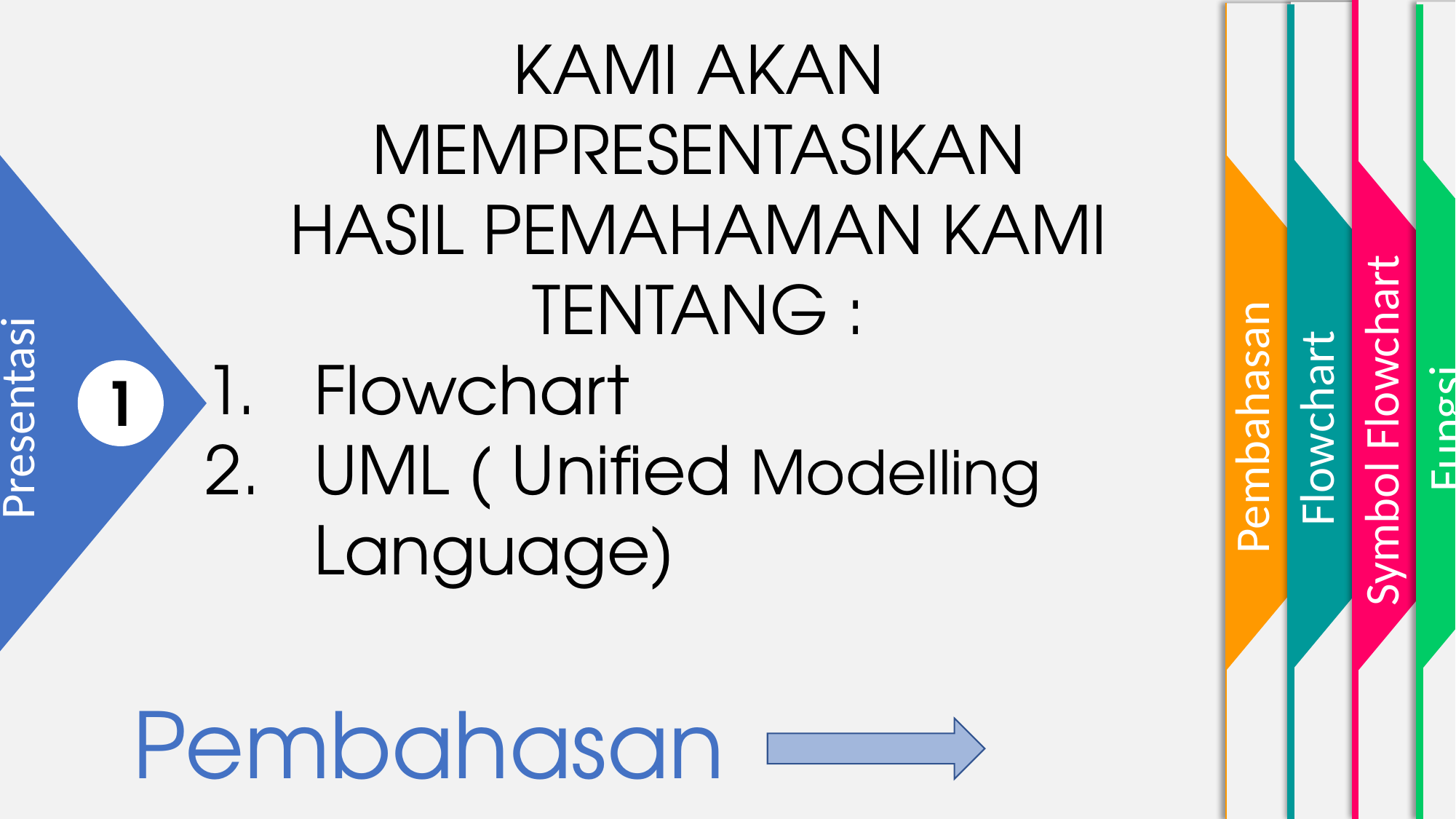

4
Symbol Flowchart

1
Presentasi

7
Diagram

9
Penutup

5
Fungsi

3
Flowchart

6
UML

2
Pembahasan

8
Fungsi
KAMI AKAN MEMPRESENTASIKAN
HASIL PEMAHAMAN KAMI TENTANG :
Flowchart
UML ( Unified Modelling Language)

Pembahasan